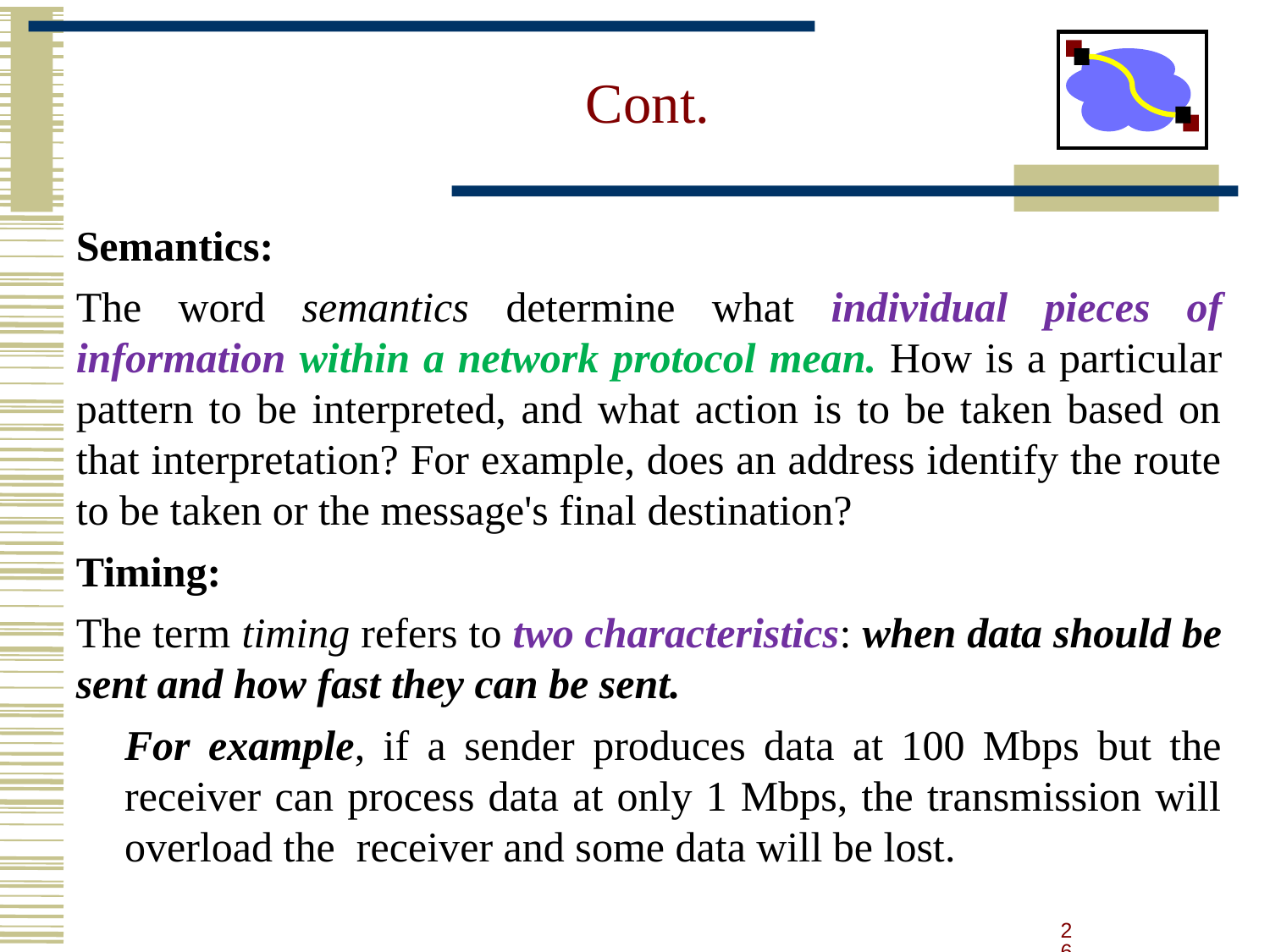

# Cont.

Semantics:
The word semantics determine what individual pieces of information within a network protocol mean. How is a particular pattern to be interpreted, and what action is to be taken based on that interpretation? For example, does an address identify the route to be taken or the message's final destination?
Timing:
The term timing refers to two characteristics: when data should be sent and how fast they can be sent.
For example, if a sender produces data at 100 Mbps but the receiver can process data at only 1 Mbps, the transmission will overload the  receiver and some data will be lost.
26